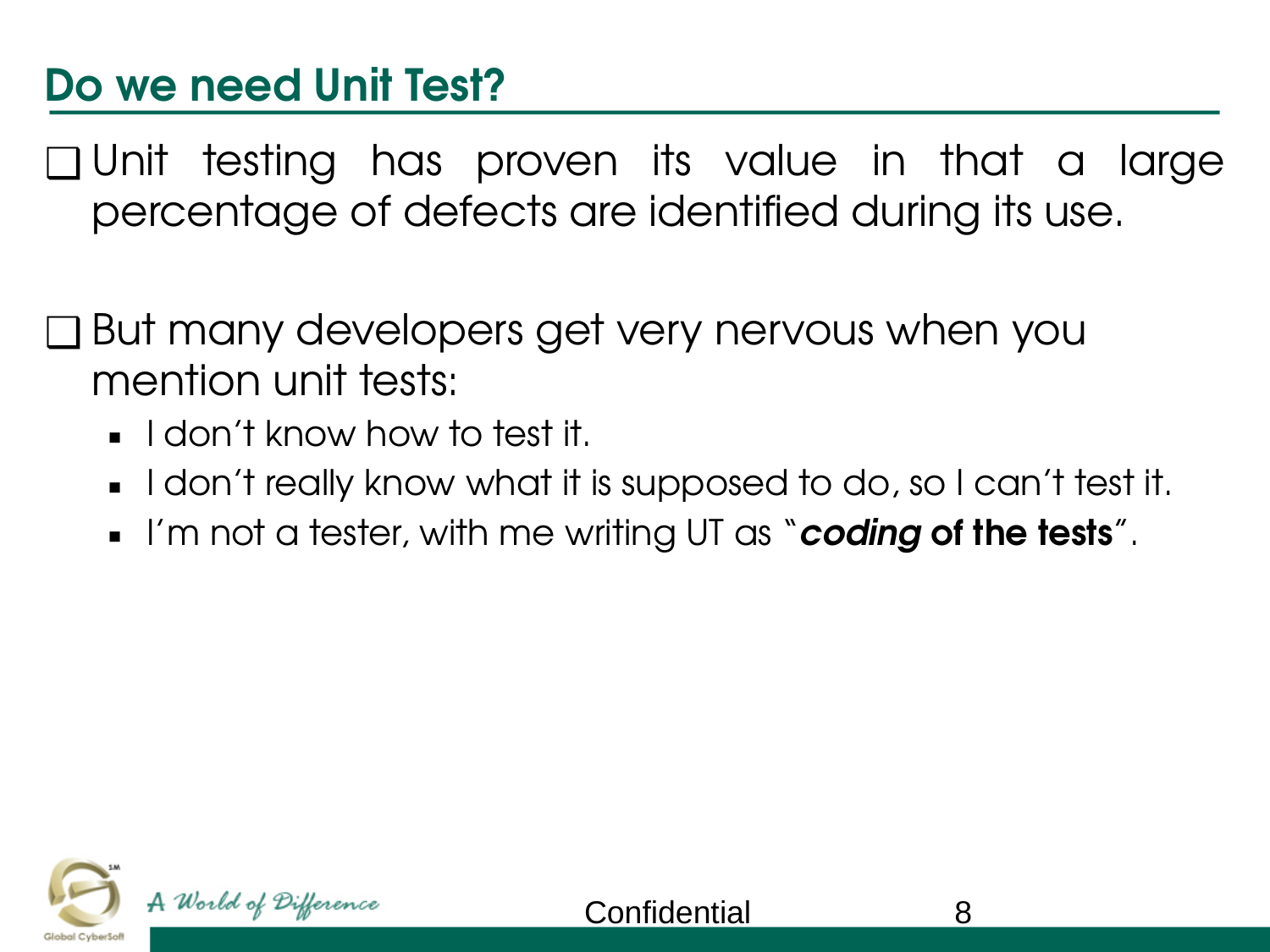

# Do we need Unit Test?
Unit testing has proven its value in that a large percentage of defects are identified during its use.

But many developers get very nervous when you mention unit tests:
I don’t know how to test it.
I don’t really know what it is supposed to do, so I can’t test it.
I’m not a tester, with me writing UT as “coding of the tests”.

Confidential
8